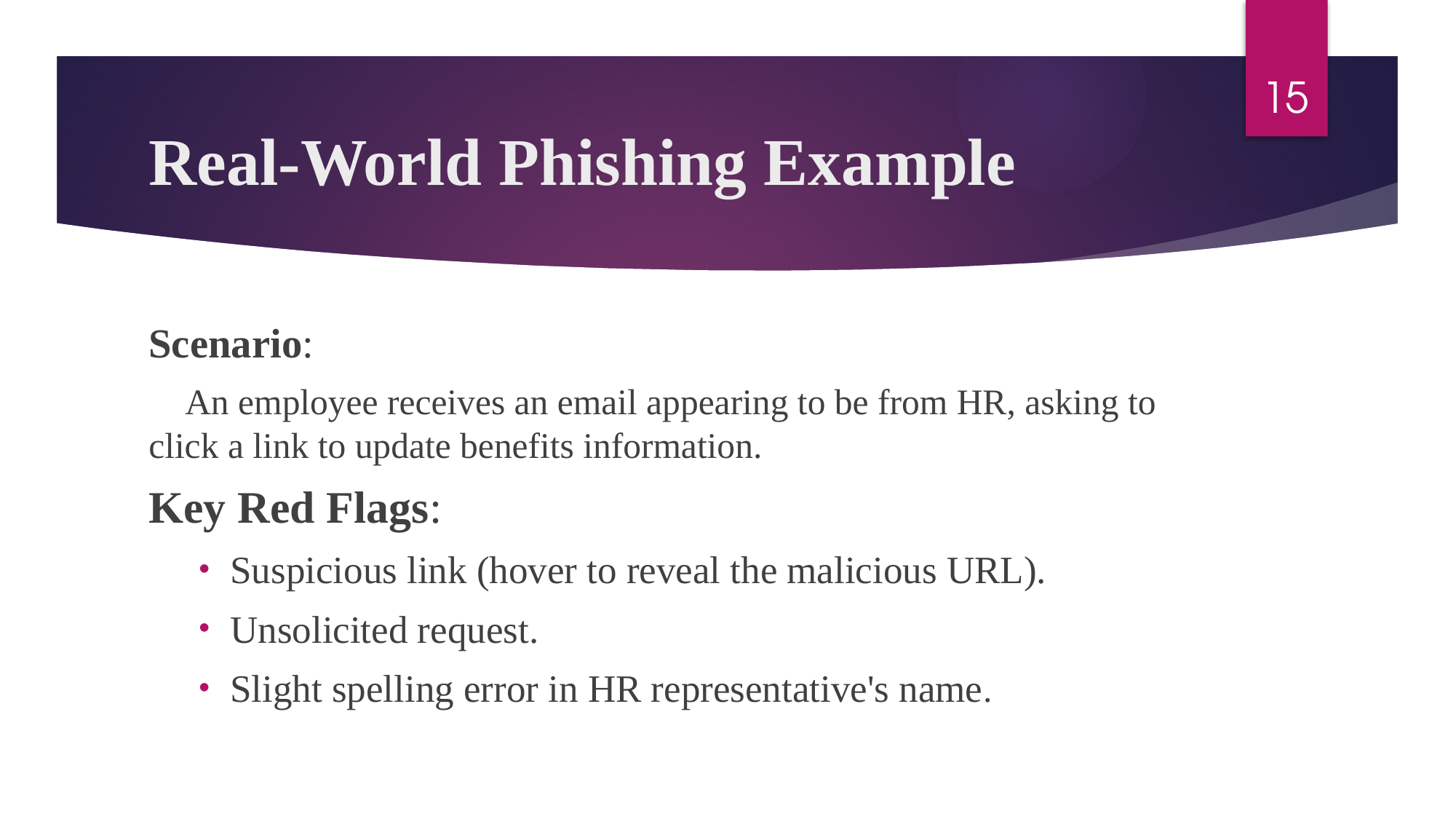

15
# Real-World Phishing Example
Scenario:
    An employee receives an email appearing to be from HR, asking to click a link to update benefits information.
Key Red Flags:
Suspicious link (hover to reveal the malicious URL).
Unsolicited request.
Slight spelling error in HR representative's name.